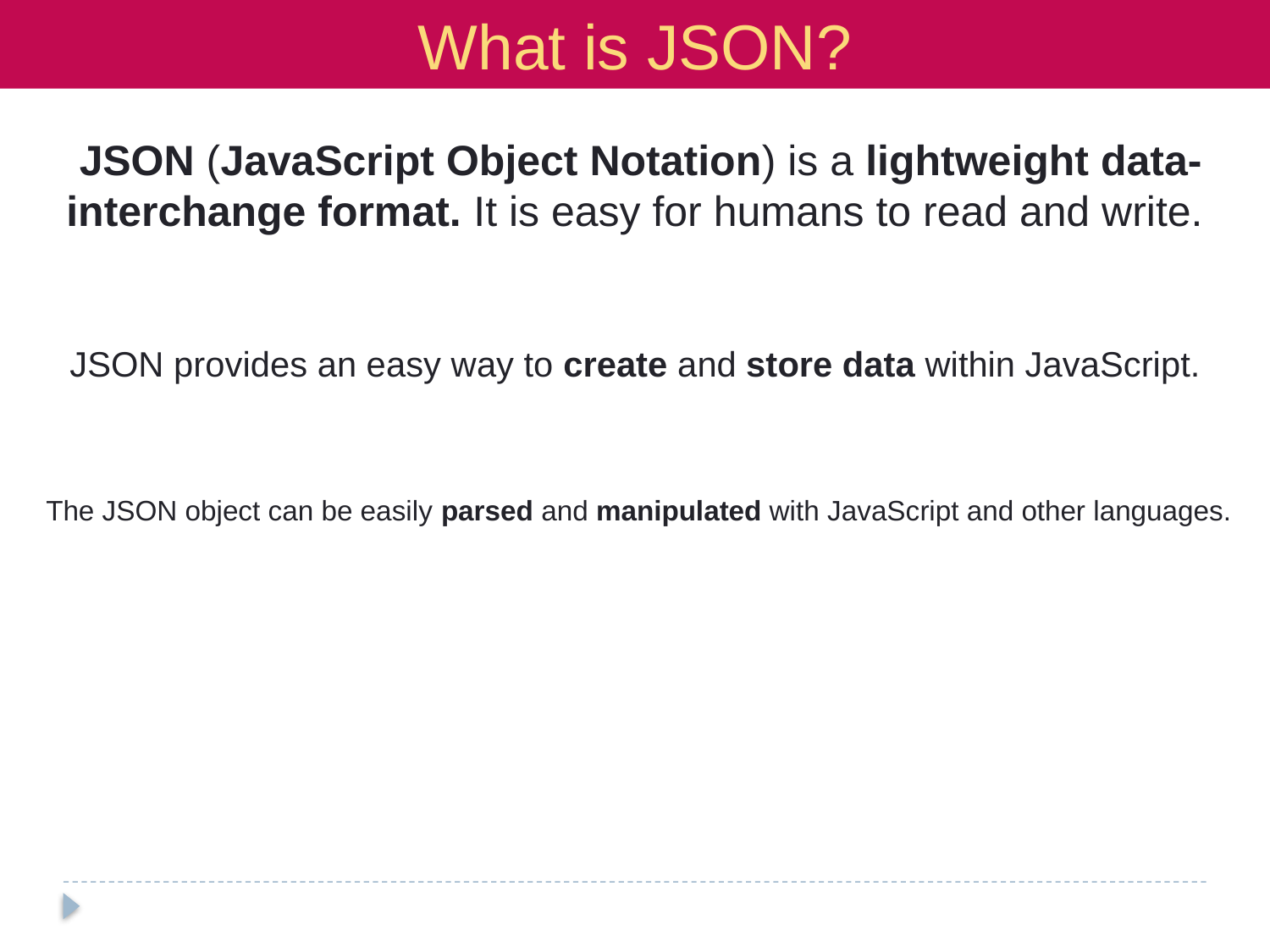

What is JSON?
 JSON (JavaScript Object Notation) is a lightweight data-interchange format. It is easy for humans to read and write.
JSON provides an easy way to create and store data within JavaScript.
 The JSON object can be easily parsed and manipulated with JavaScript and other languages.